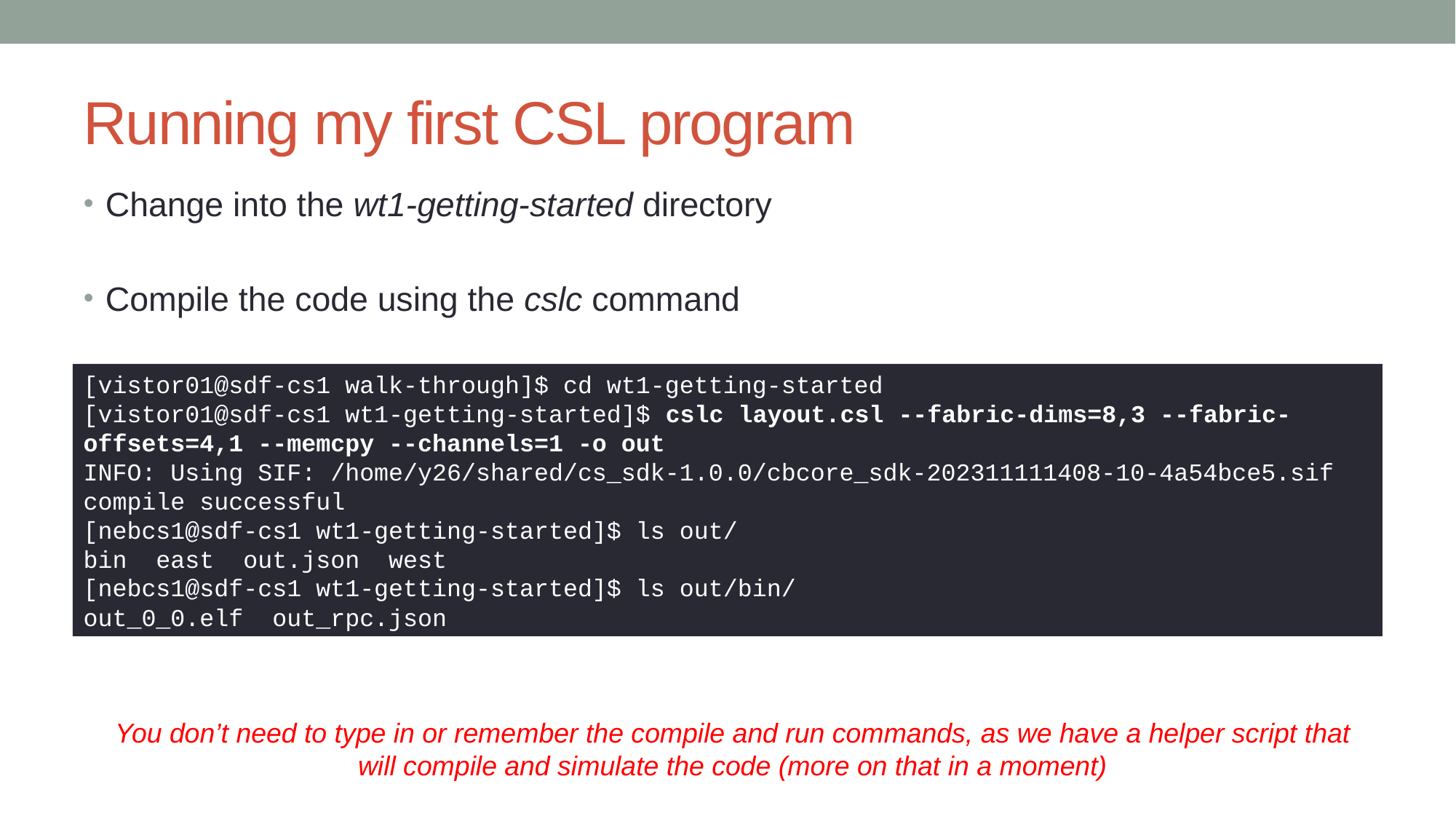

# Running my first CSL program
Change into the wt1-getting-started directory

Compile the code using the cslc command
[vistor01@sdf-cs1 walk-through]$ cd wt1-getting-started
[vistor01@sdf-cs1 wt1-getting-started]$ cslc layout.csl --fabric-dims=8,3 --fabric-offsets=4,1 --memcpy --channels=1 -o out
INFO: Using SIF: /home/y26/shared/cs_sdk-1.0.0/cbcore_sdk-202311111408-10-4a54bce5.sif
compile successful
[nebcs1@sdf-cs1 wt1-getting-started]$ ls out/
bin  east  out.json  west
[nebcs1@sdf-cs1 wt1-getting-started]$ ls out/bin/
out_0_0.elf  out_rpc.json
You don’t need to type in or remember the compile and run commands, as we have a helper script that will compile and simulate the code (more on that in a moment)